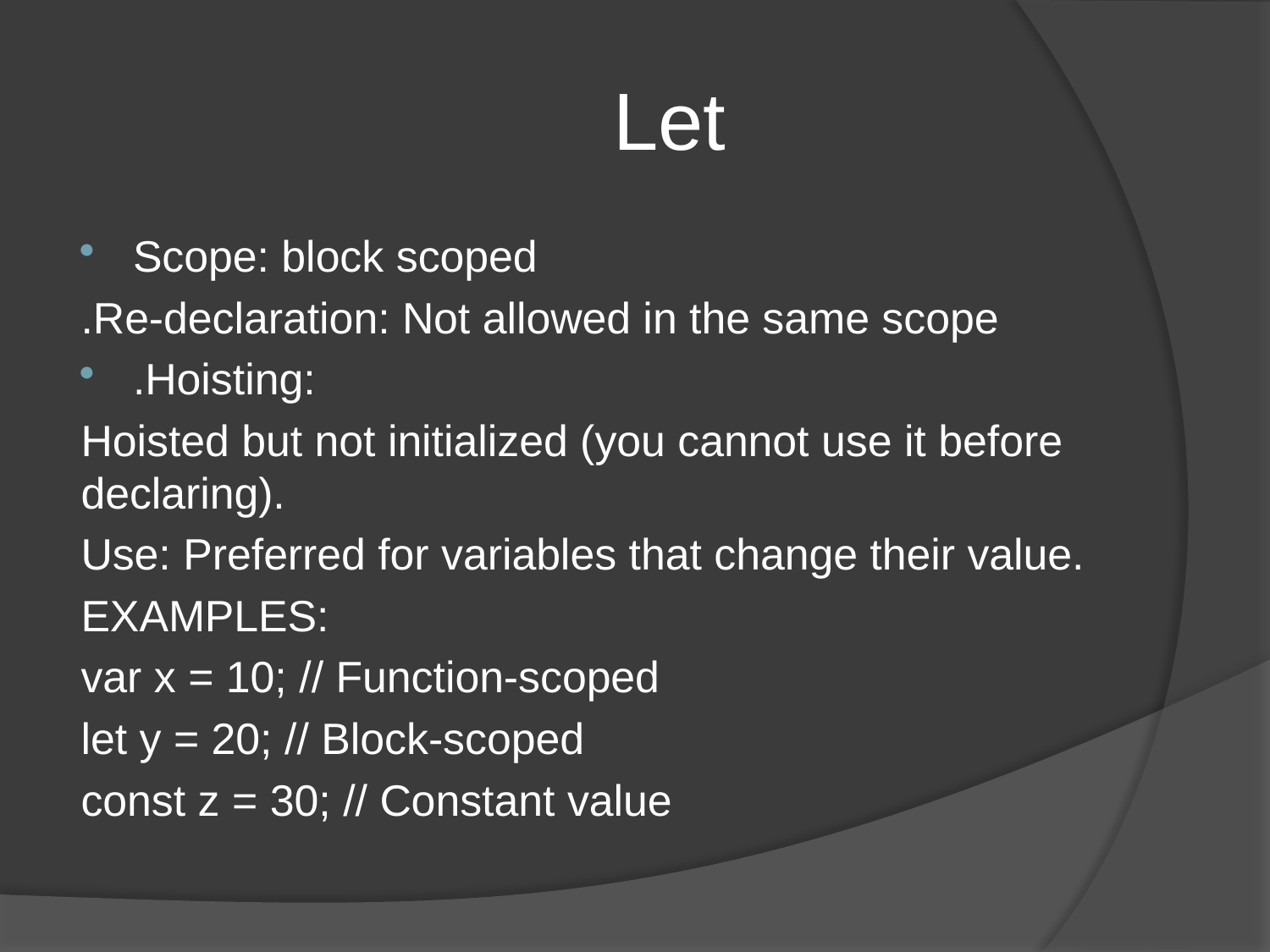

# Let
Scope: block scoped
.Re-declaration: Not allowed in the same scope
.Hoisting:
Hoisted but not initialized (you cannot use it before declaring).
Use: Preferred for variables that change their value.
EXAMPLES:
var x = 10; // Function-scoped
let y = 20; // Block-scoped
const z = 30; // Constant value